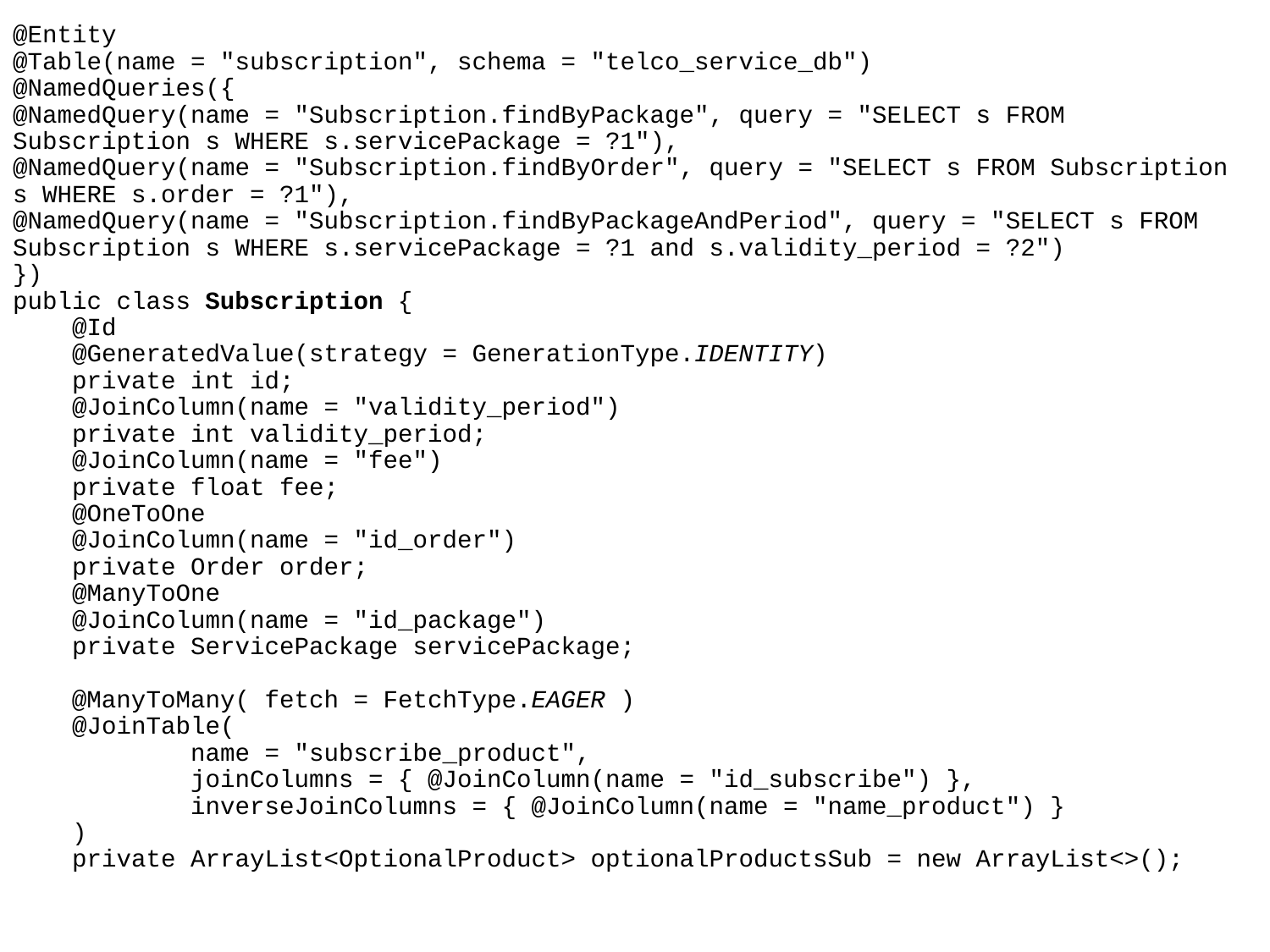

@Entity
@Table(name = "subscription", schema = "telco_service_db")
@NamedQueries({
@NamedQuery(name = "Subscription.findByPackage", query = "SELECT s FROM Subscription s WHERE s.servicePackage = ?1"),
@NamedQuery(name = "Subscription.findByOrder", query = "SELECT s FROM Subscription s WHERE s.order = ?1"),
@NamedQuery(name = "Subscription.findByPackageAndPeriod", query = "SELECT s FROM Subscription s WHERE s.servicePackage = ?1 and s.validity_period = ?2")
})
public class Subscription {
    @Id
    @GeneratedValue(strategy = GenerationType.IDENTITY)
    private int id;
    @JoinColumn(name = "validity_period")
    private int validity_period;
    @JoinColumn(name = "fee")
    private float fee;
    @OneToOne
    @JoinColumn(name = "id_order")
    private Order order;
    @ManyToOne
    @JoinColumn(name = "id_package")
    private ServicePackage servicePackage;
    @ManyToMany( fetch = FetchType.EAGER )
    @JoinTable(
            name = "subscribe_product",
            joinColumns = { @JoinColumn(name = "id_subscribe") },
            inverseJoinColumns = { @JoinColumn(name = "name_product") }
    )
    private ArrayList<OptionalProduct> optionalProductsSub = new ArrayList<>();